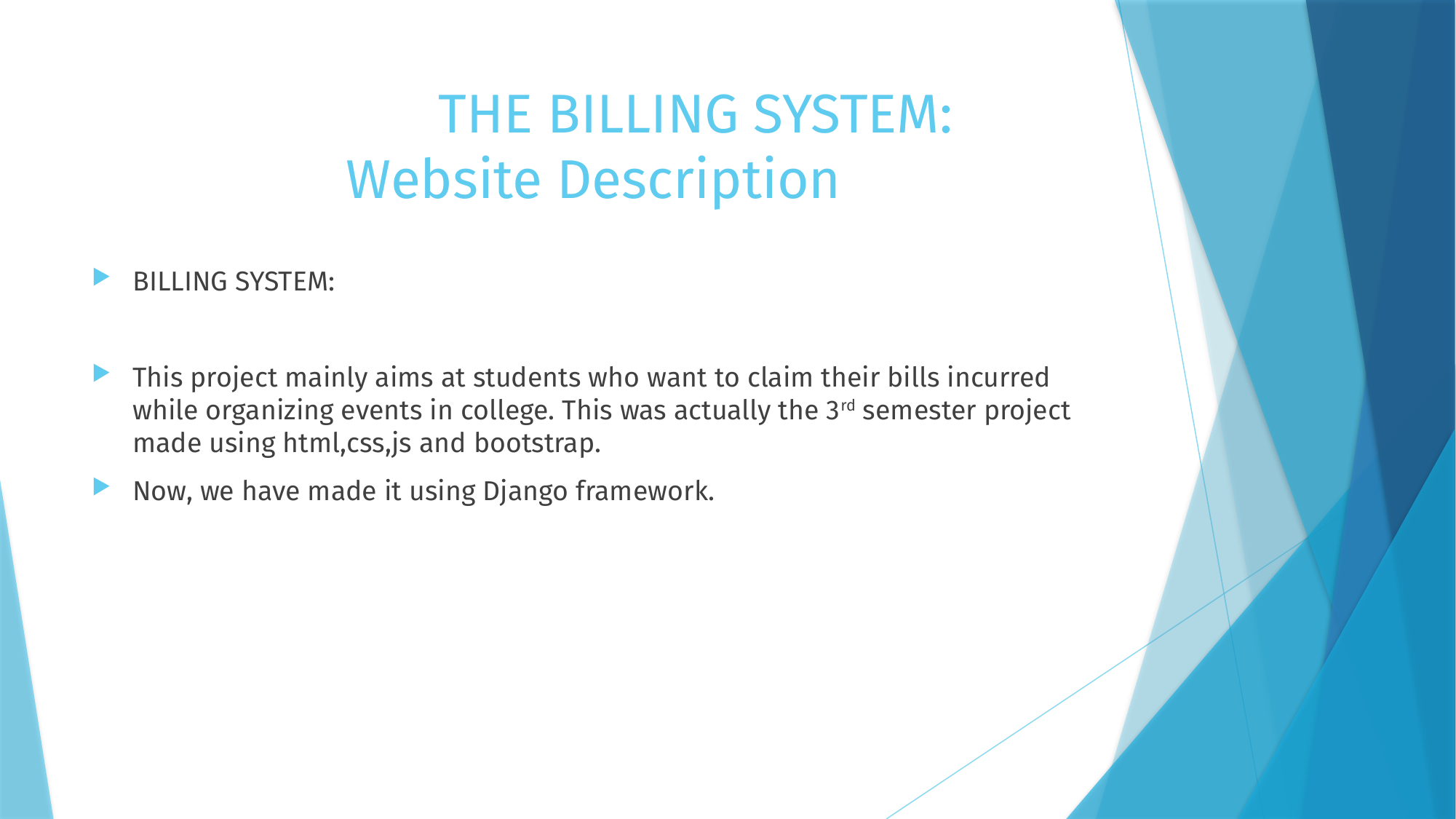

# THE BILLING SYSTEM: Website Description
BILLING SYSTEM:

This project mainly aims at students who want to claim their bills incurred while organizing events in college. This was actually the 3rd semester project made using html,css,js and bootstrap.
Now, we have made it using Django framework.